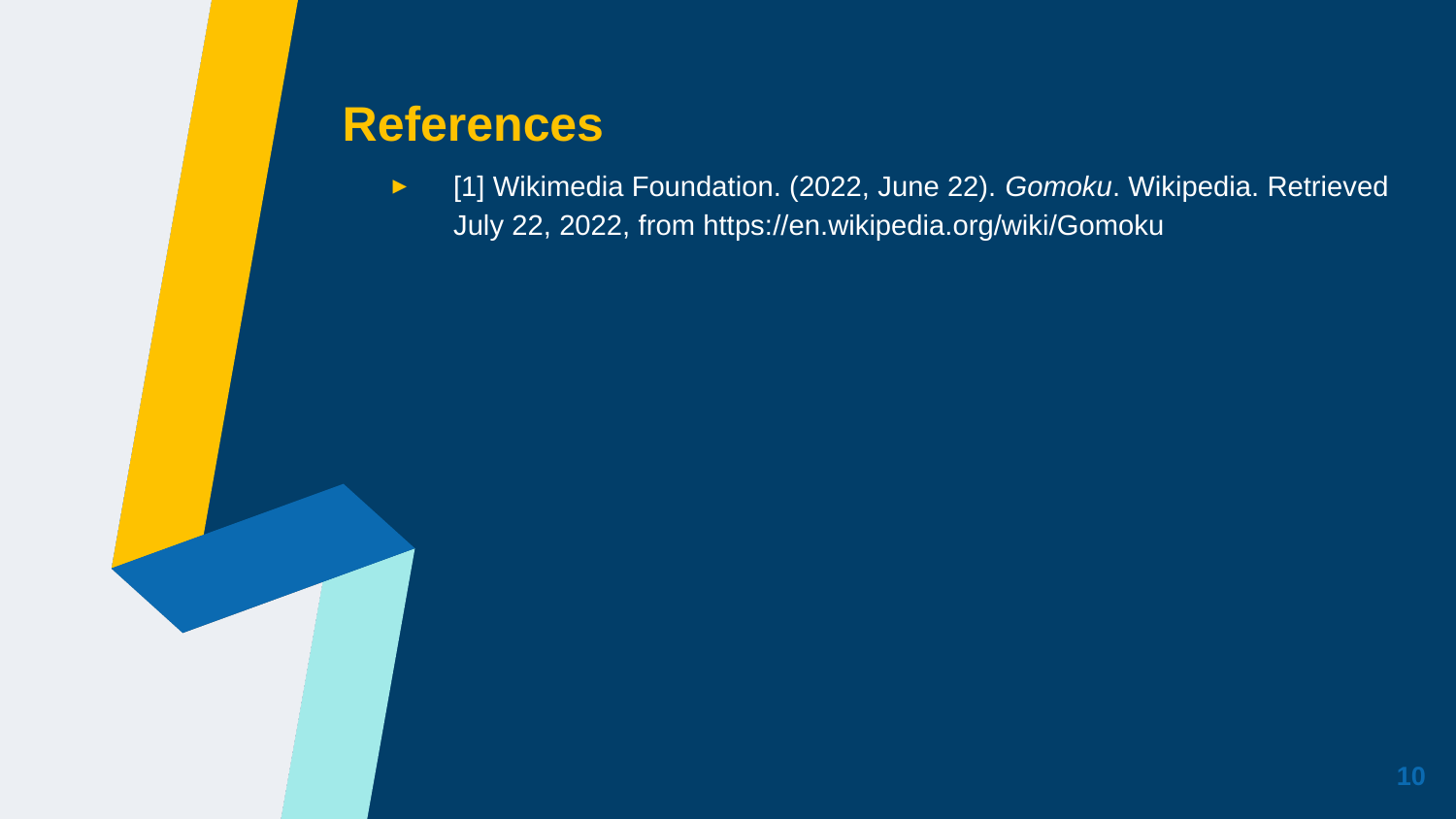

References
[1] Wikimedia Foundation. (2022, June 22). Gomoku. Wikipedia. Retrieved July 22, 2022, from https://en.wikipedia.org/wiki/Gomoku ​

10